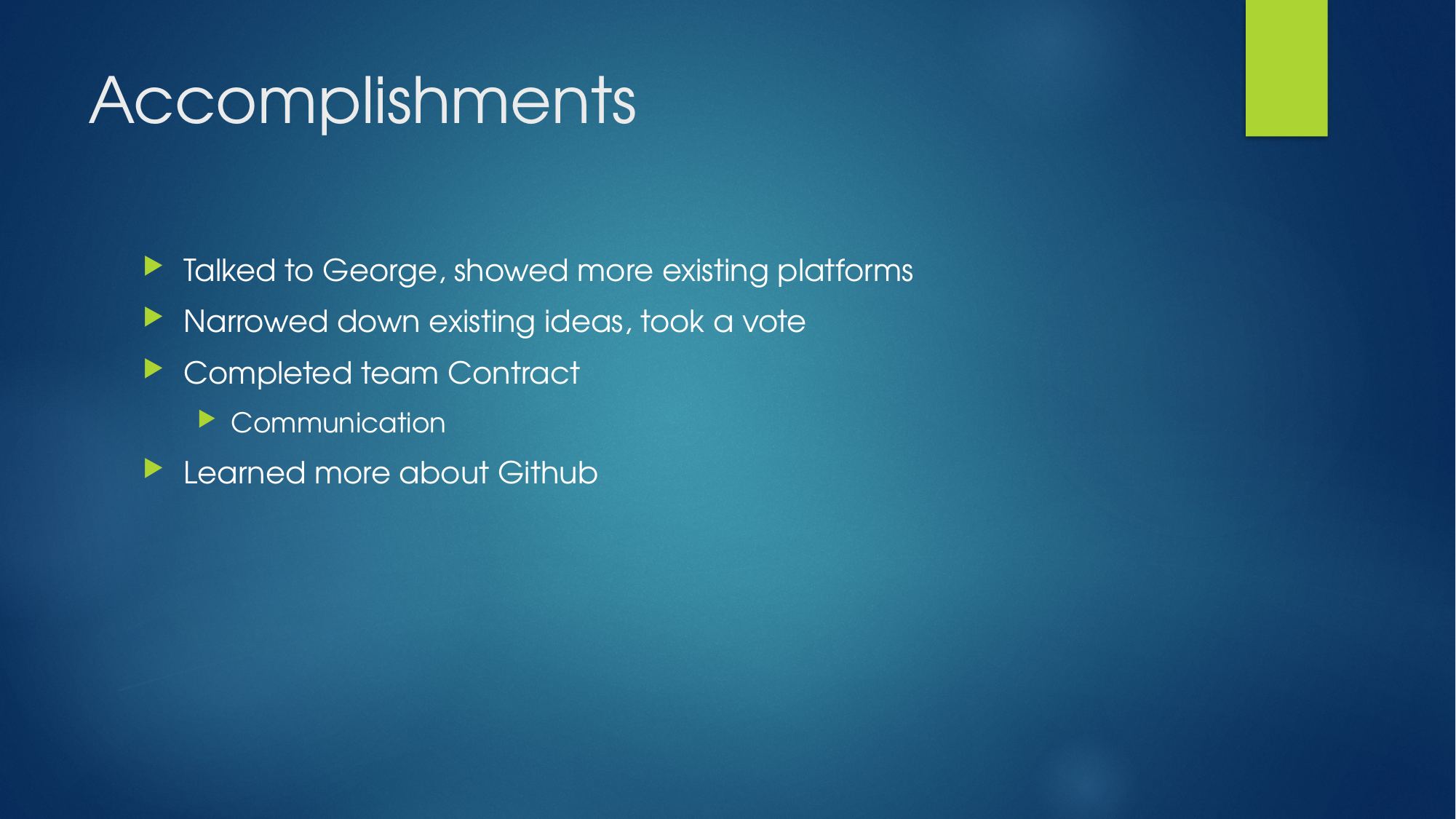

# Accomplishments
Talked to George, showed more existing platforms
Narrowed down existing ideas, took a vote
Completed team Contract
Communication
Learned more about Github